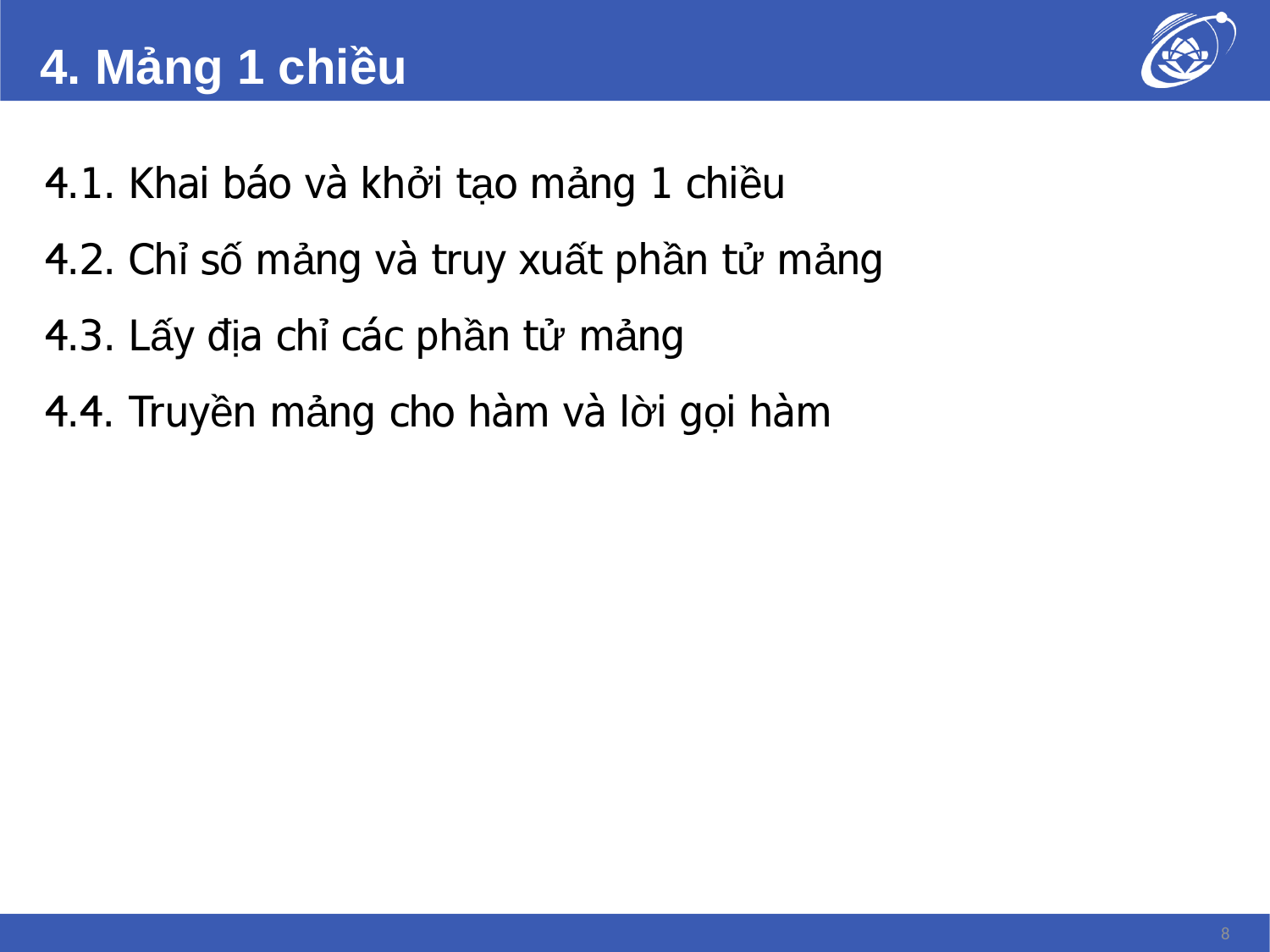

# 4. Mảng 1 chiều
4.1. Khai báo và khởi tạo mảng 1 chiều
4.2. Chỉ số mảng và truy xuất phần tử mảng
4.3. Lấy địa chỉ các phần tử mảng
4.4. Truyền mảng cho hàm và lời gọi hàm

8